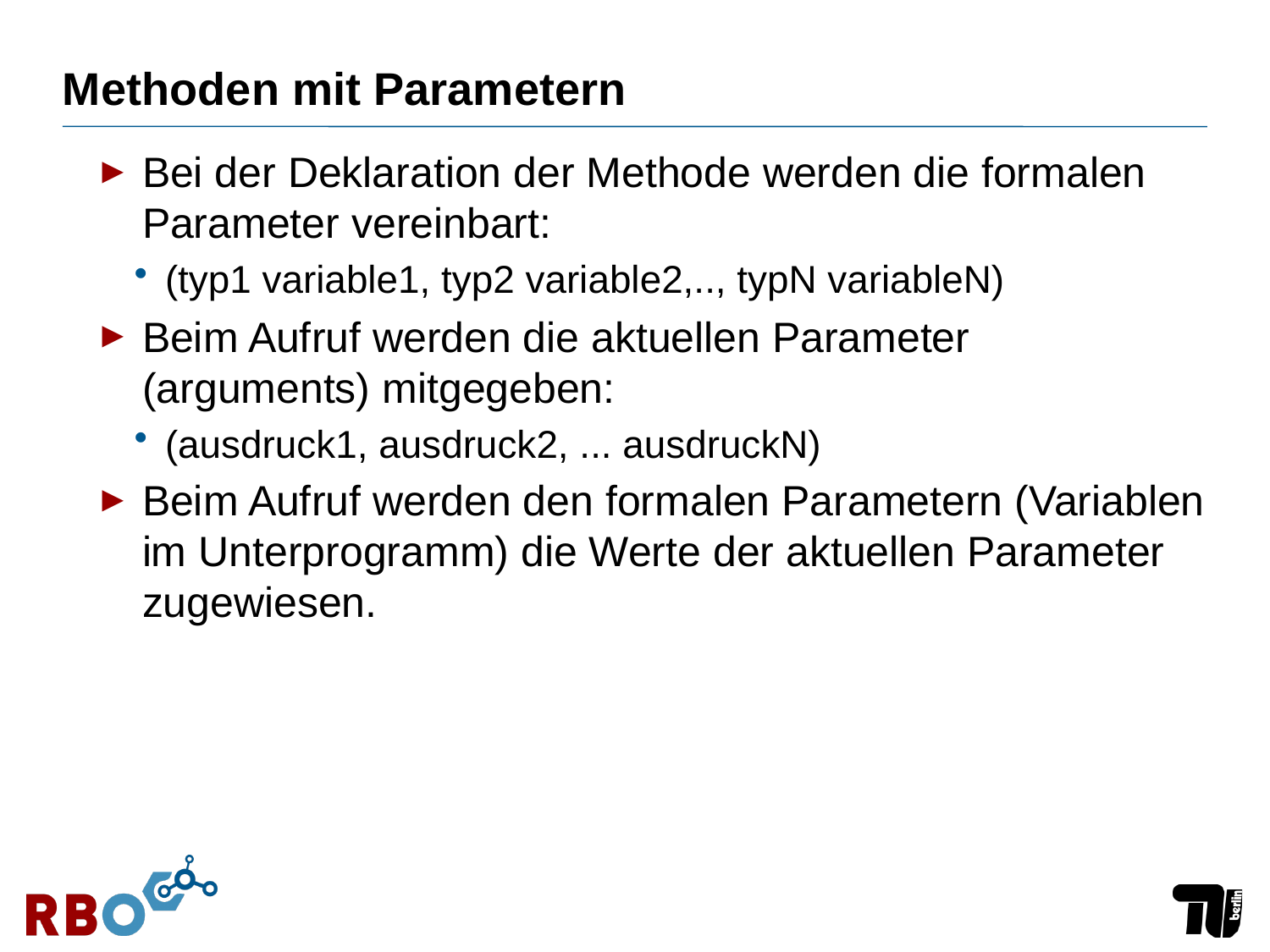

# Methoden mit Parametern
Bei der Deklaration der Methode werden die formalen Parameter vereinbart:
(typ1 variable1, typ2 variable2,.., typN variableN)
Beim Aufruf werden die aktuellen Parameter (arguments) mitgegeben:
(ausdruck1, ausdruck2, ... ausdruckN)
Beim Aufruf werden den formalen Parametern (Variablen im Unterprogramm) die Werte der aktuellen Parameter zugewiesen.